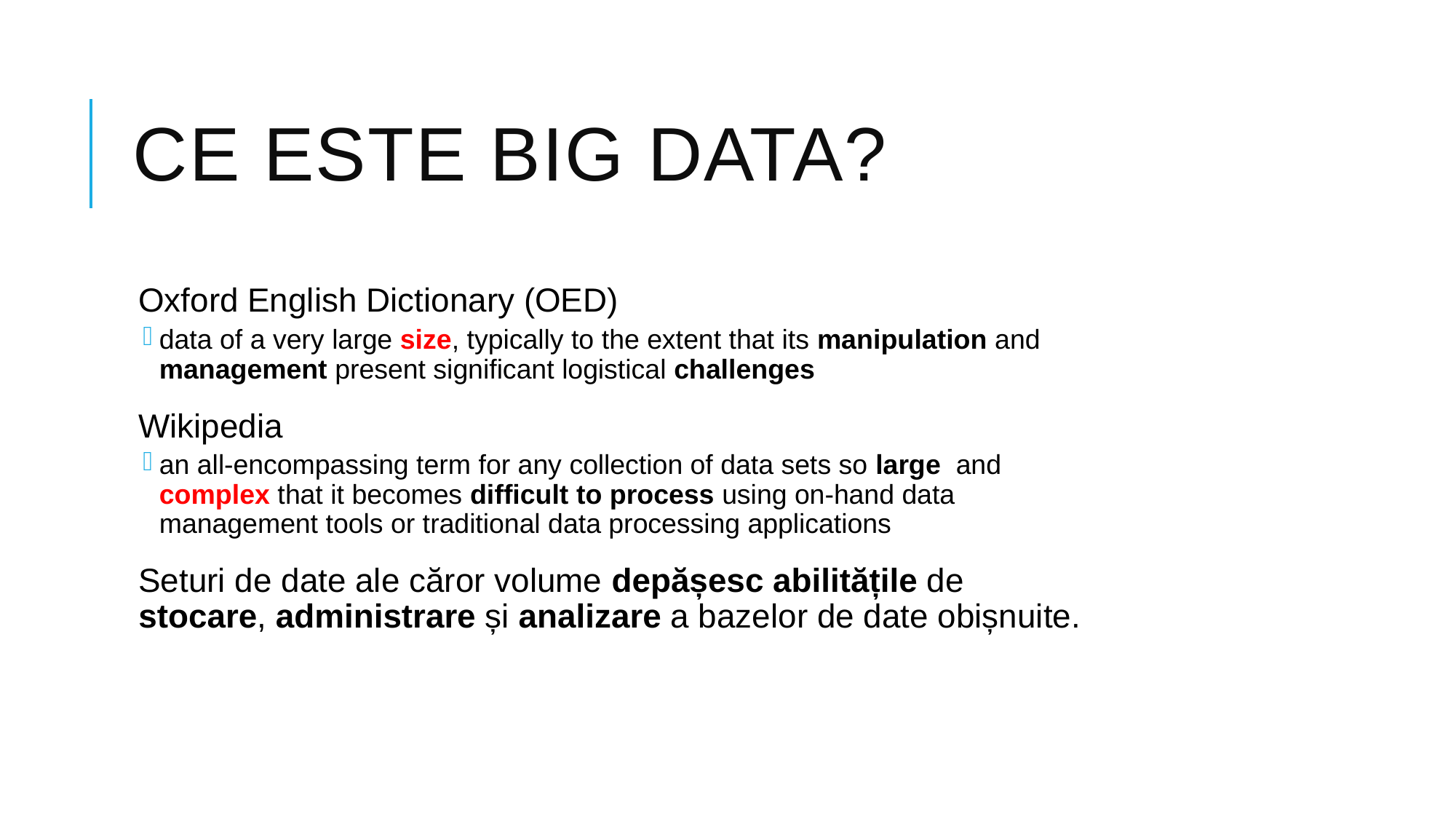

# Ce este Big Data?
Oxford English Dictionary (OED)
data of a very large size, typically to the extent that its manipulation and management present significant logistical challenges
Wikipedia
an all-encompassing term for any collection of data sets so large  and complex that it becomes difficult to process using on-hand data management tools or traditional data processing applications
Seturi de date ale căror volume depășesc abilitățile de stocare, administrare și analizare a bazelor de date obișnuite.